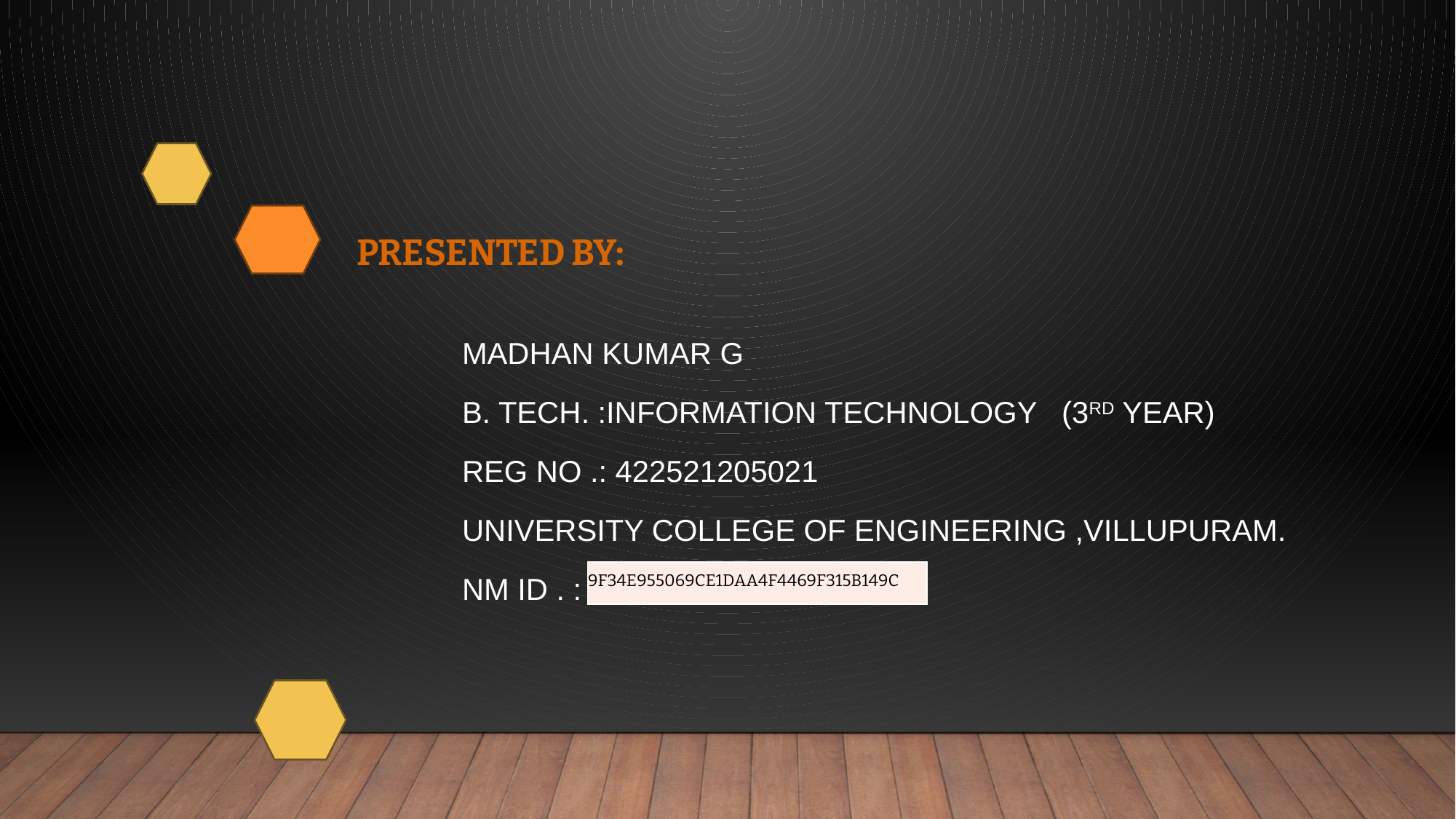

# PRESENTED BY:

Madhan kumar g
B. Tech. :INFORMATION TECHNOLOGY   (3rd year)
REG NO .: 422521205021
University college of engineering ,Villupuram.
NM iD . :

| 9F34E955069CE1DAA4F4469F315B149C |
| --- |